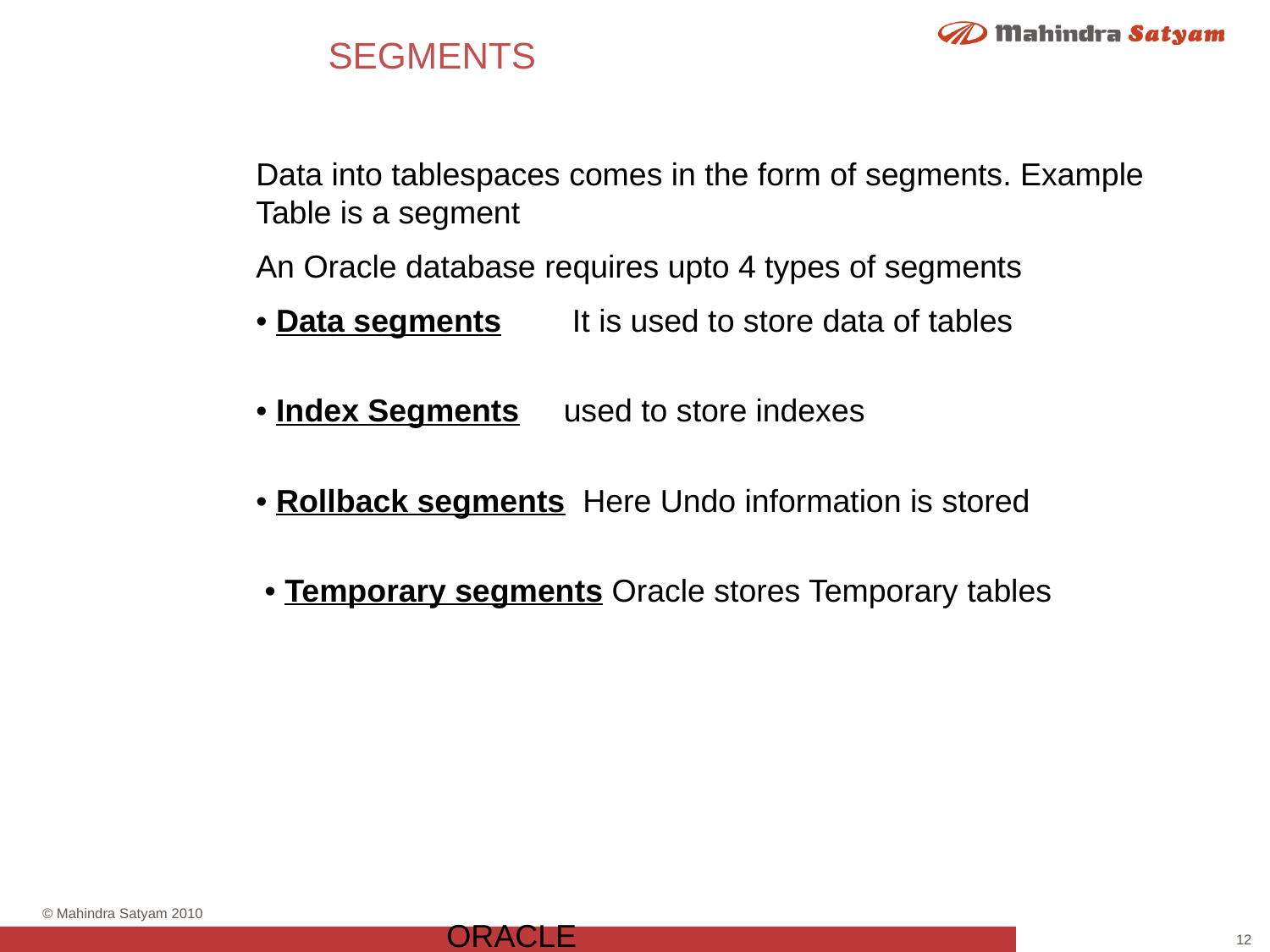

# SEGMENTS
Data into tablespaces comes in the form of segments. Example  Table is a segment
An Oracle database requires upto 4 types of segments
• Data segments        It is used to store data of tables

• Index Segments     used to store indexes

• Rollback segments  Here Undo information is stored

 • Temporary segments Oracle stores Temporary tables
ORACLE